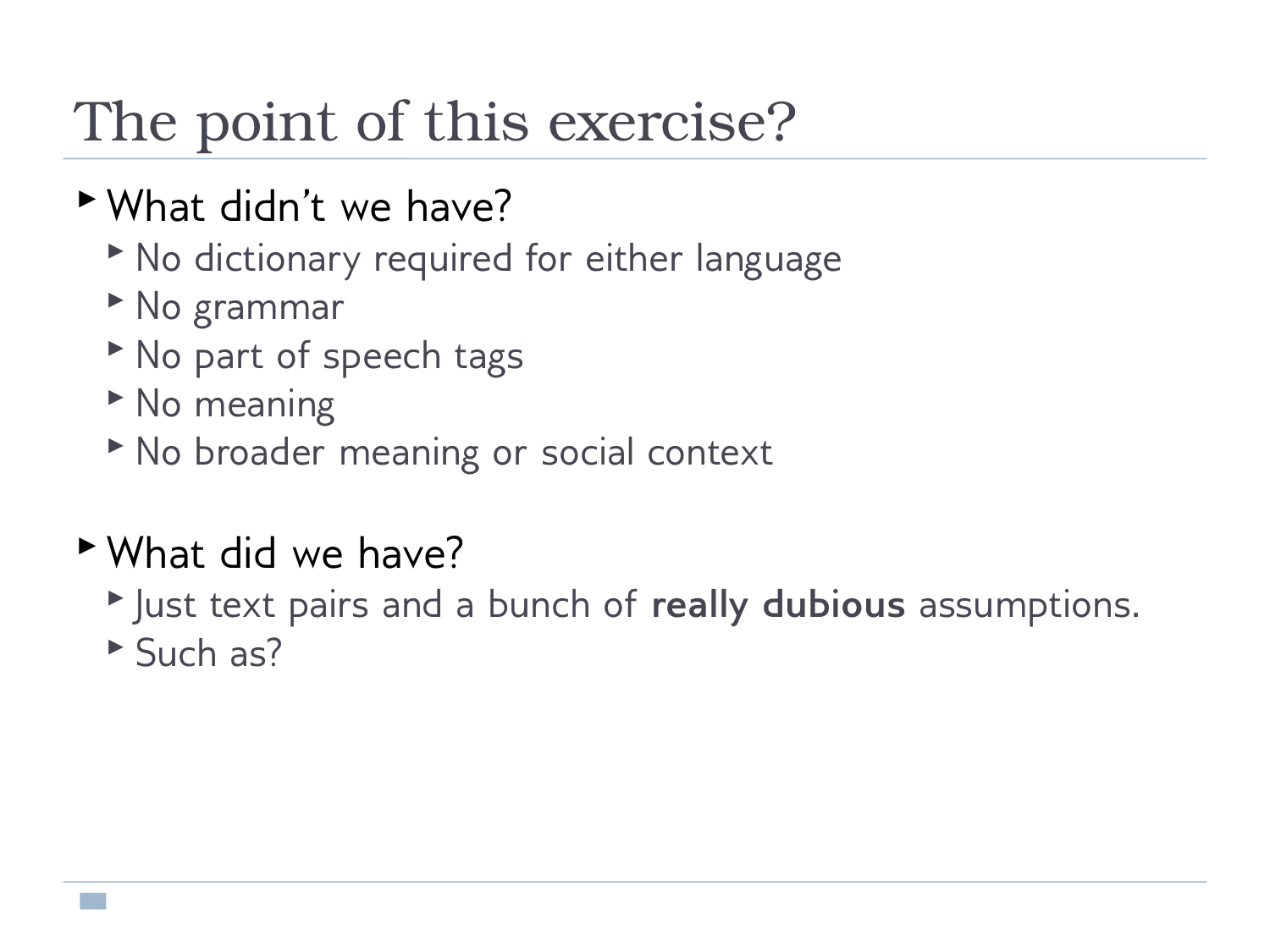

The point of this exercise?
What didn’t we have?
No dictionary required for either language
No grammar
No part of speech tags
No meaning
No broader meaning or social context

What did we have?
Just text pairs and a bunch of really dubious assumptions.
Such as?